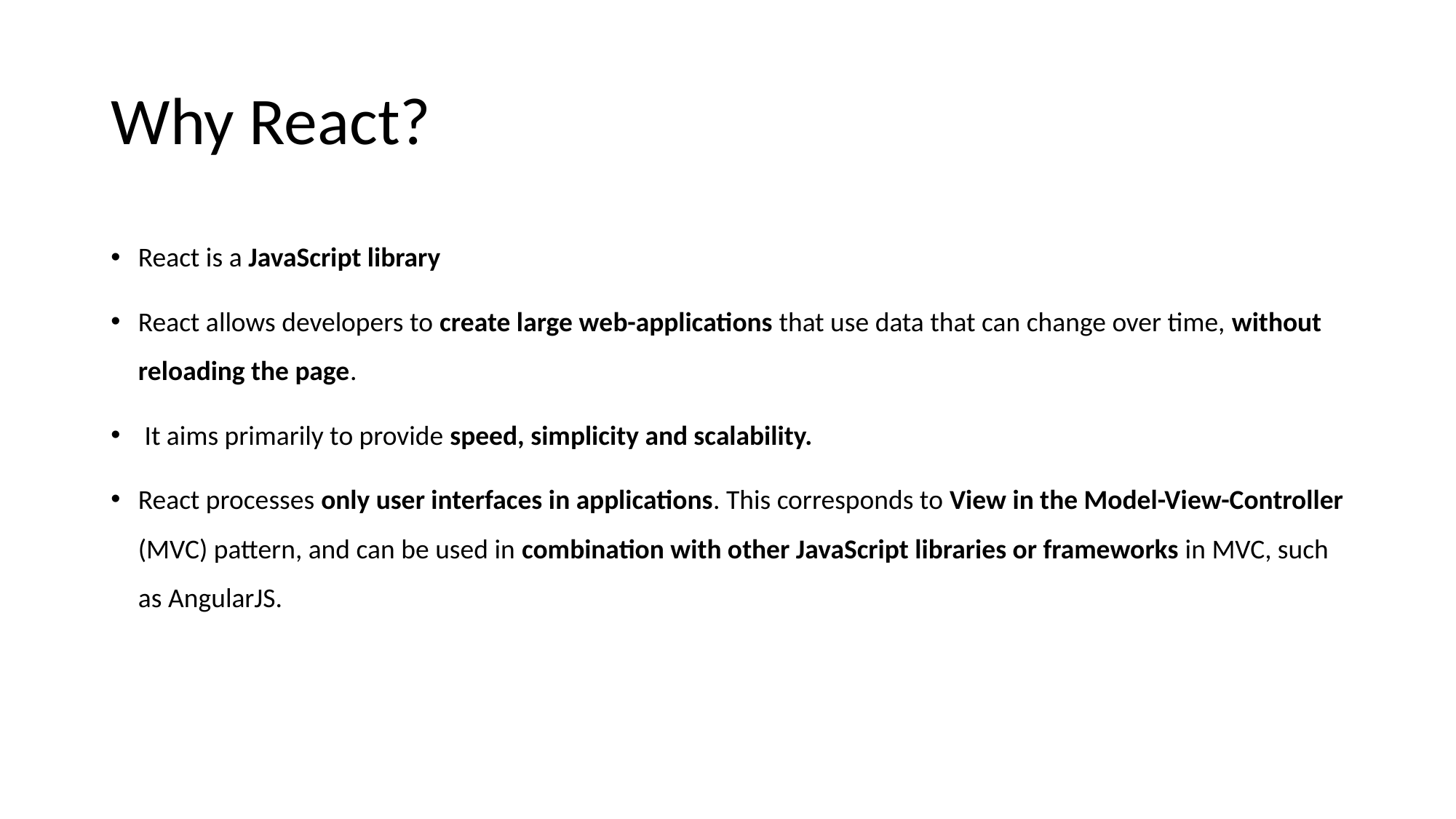

# Why React?
React is a JavaScript library
React allows developers to create large web-applications that use data that can change over time, without reloading the page.
 It aims primarily to provide speed, simplicity and scalability.
React processes only user interfaces in applications. This corresponds to View in the Model-View-Controller (MVC) pattern, and can be used in combination with other JavaScript libraries or frameworks in MVC, such as AngularJS.